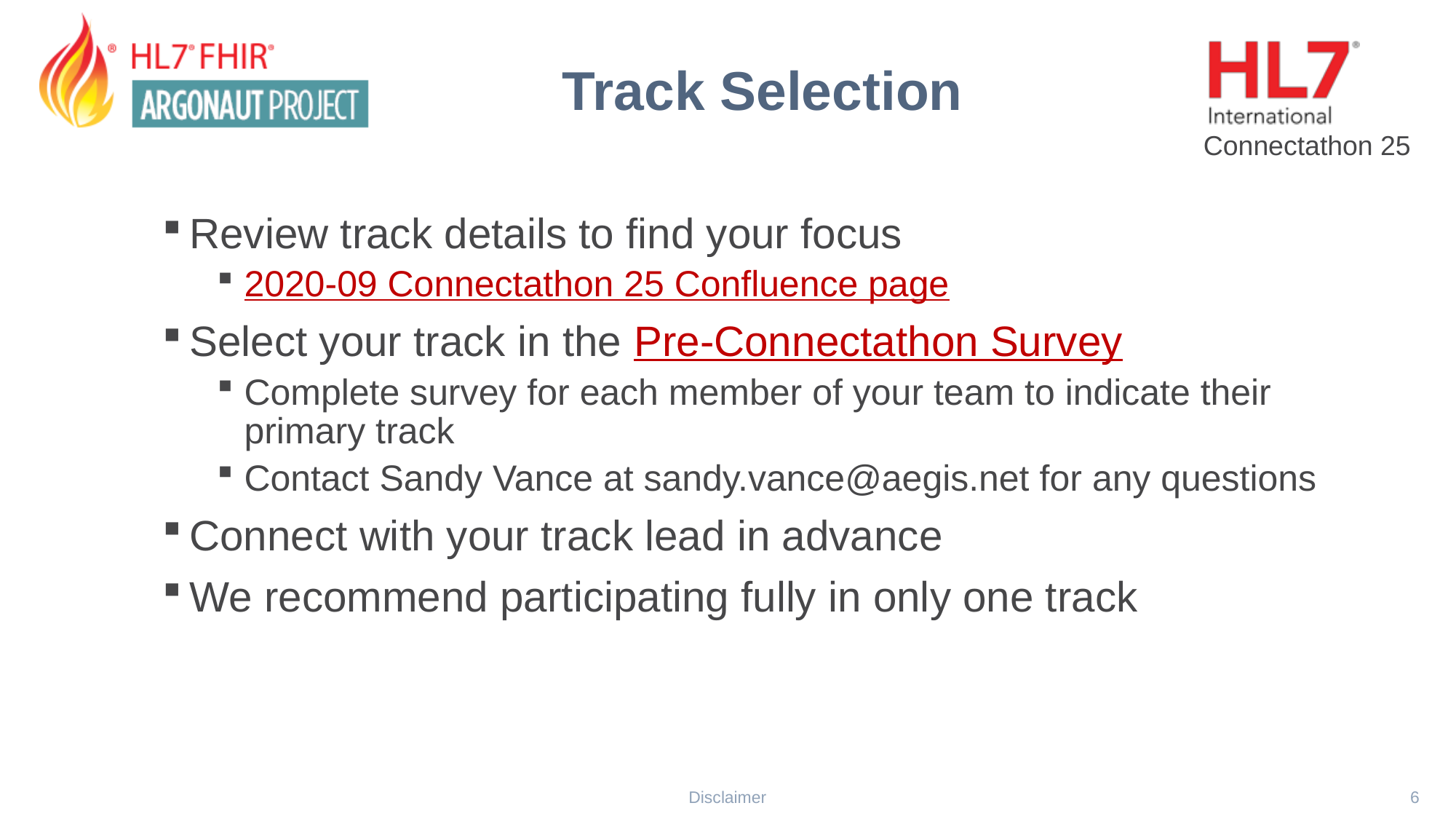

Track Selection

Review track details to find your focus
2020-09 Connectathon 25 Confluence page
Select your track in the Pre-Connectathon Survey
Complete survey for each member of your team to indicate their primary track
Contact Sandy Vance at sandy.vance@aegis.net for any questions
Connect with your track lead in advance
We recommend participating fully in only one track

Disclaimer
6